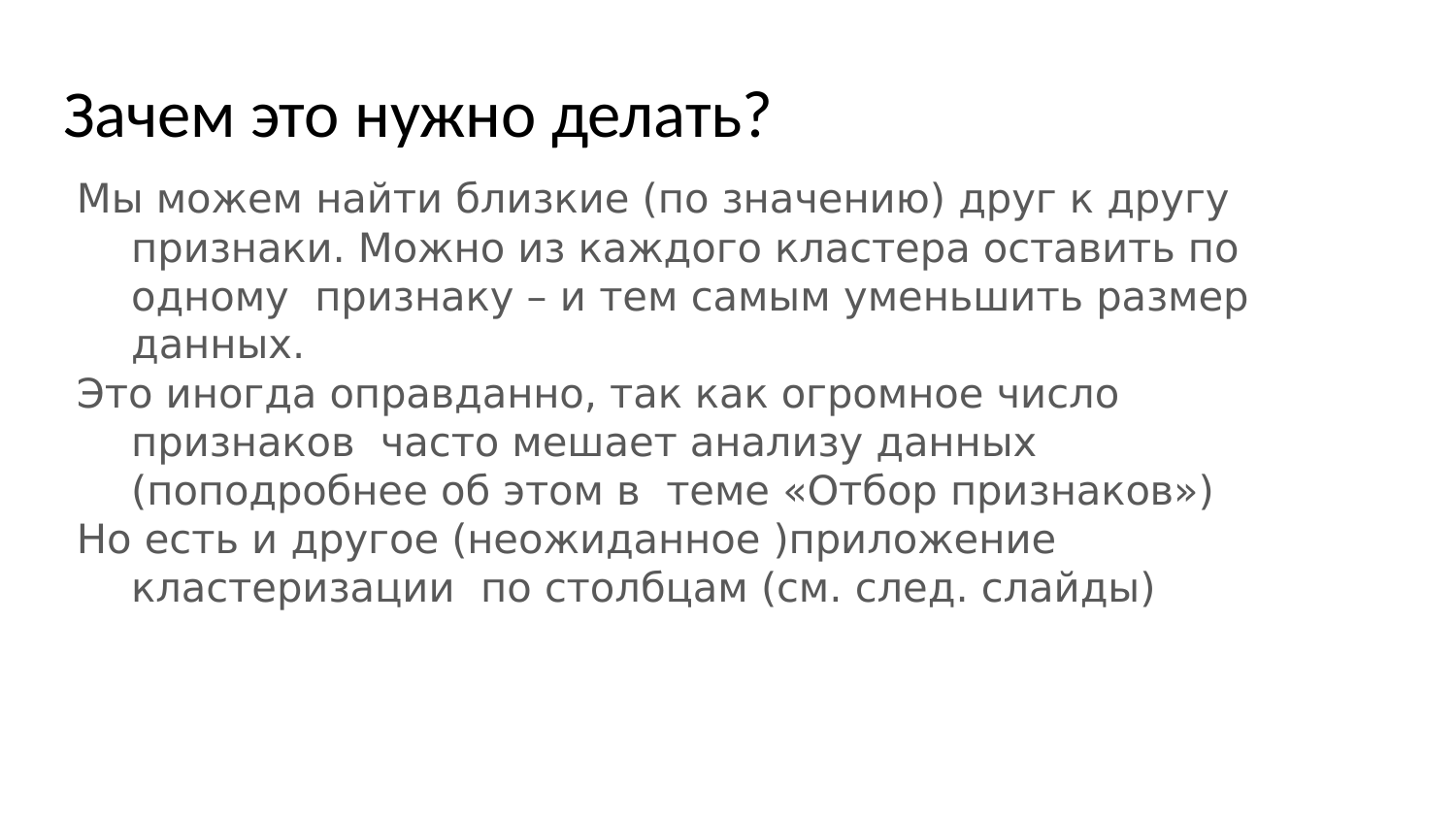

# Зачем это нужно делать?
Мы можем найти близкие (по значению) друг к другу  признаки. Можно из каждого кластера оставить по одному  признаку – и тем самым уменьшить размер данных.
Это иногда оправданно, так как огромное число признаков  часто мешает анализу данных (поподробнее об этом в  теме «Отбор признаков»)
Но есть и другое (неожиданное )приложение кластеризации  по столбцам (см. след. слайды)